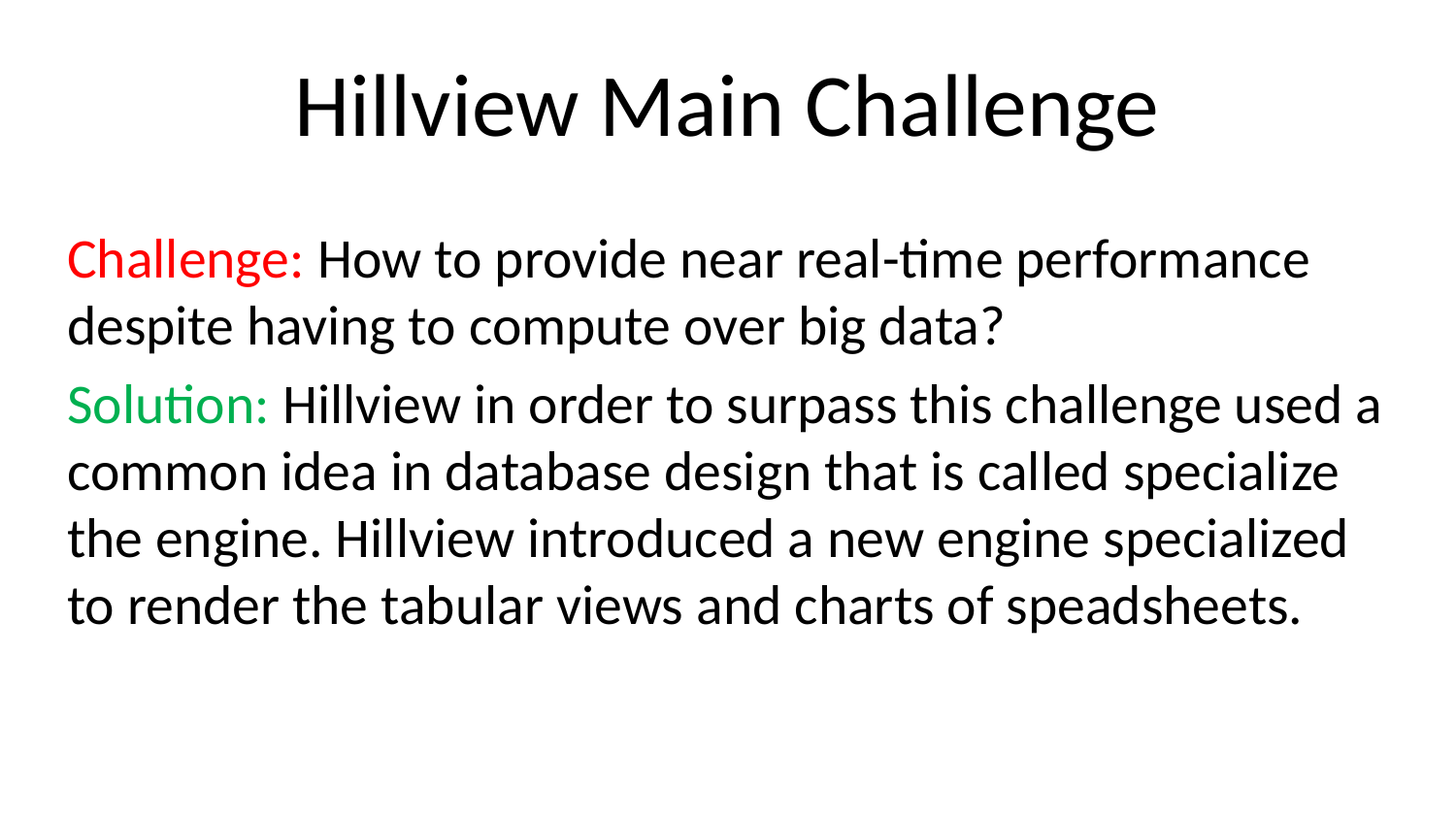

# Hillview Main Challenge
Challenge: How to provide near real-time performance despite having to compute over big data?
Solution: Hillview in order to surpass this challenge used a common idea in database design that is called specialize the engine. Hillview introduced a new engine specialized to render the tabular views and charts of speadsheets.